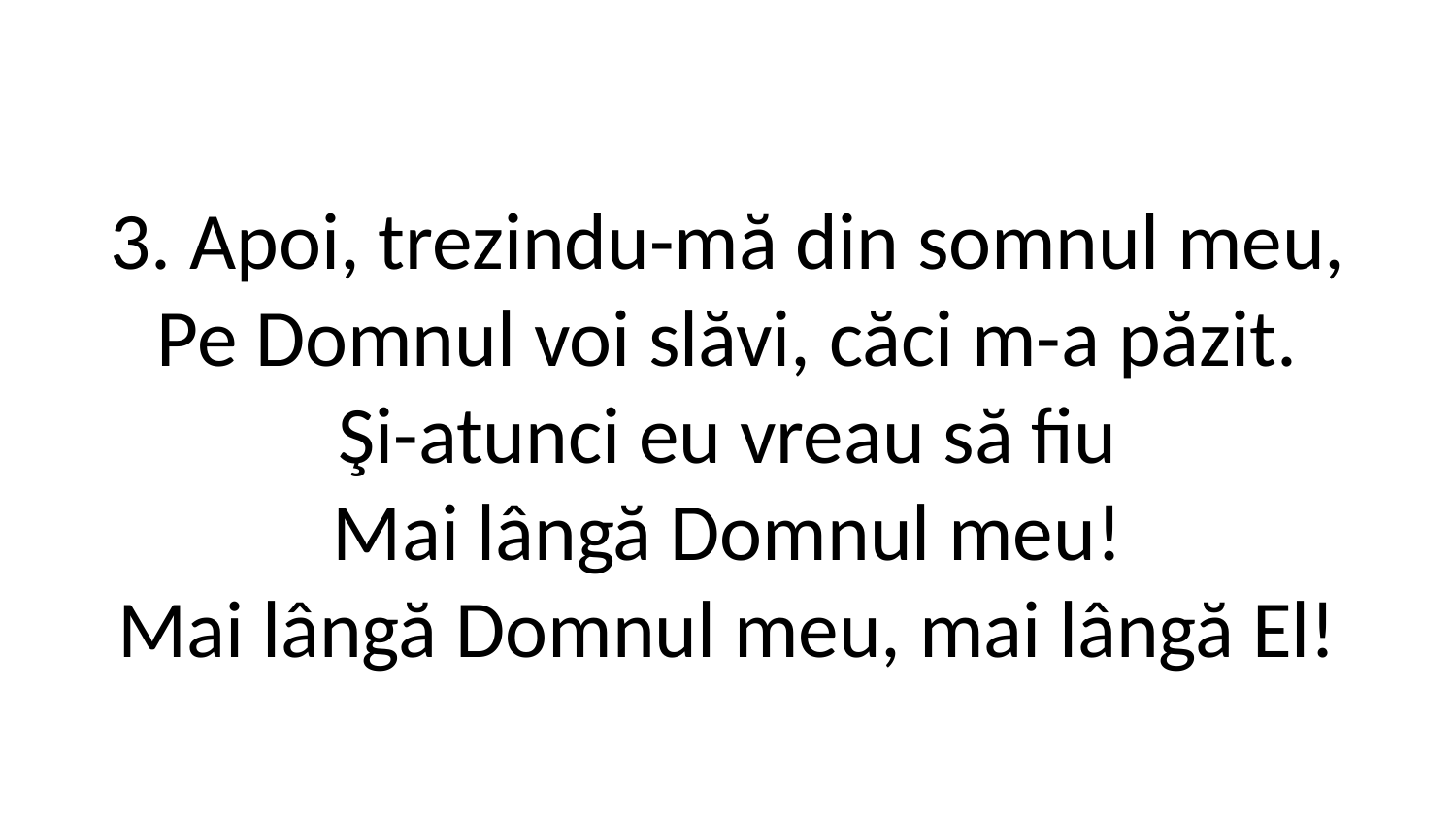

3. Apoi, trezindu-mă din somnul meu,
Pe Domnul voi slăvi, căci m-a păzit.
Şi-atunci eu vreau să fiu
Mai lângă Domnul meu!
Mai lângă Domnul meu, mai lângă El!